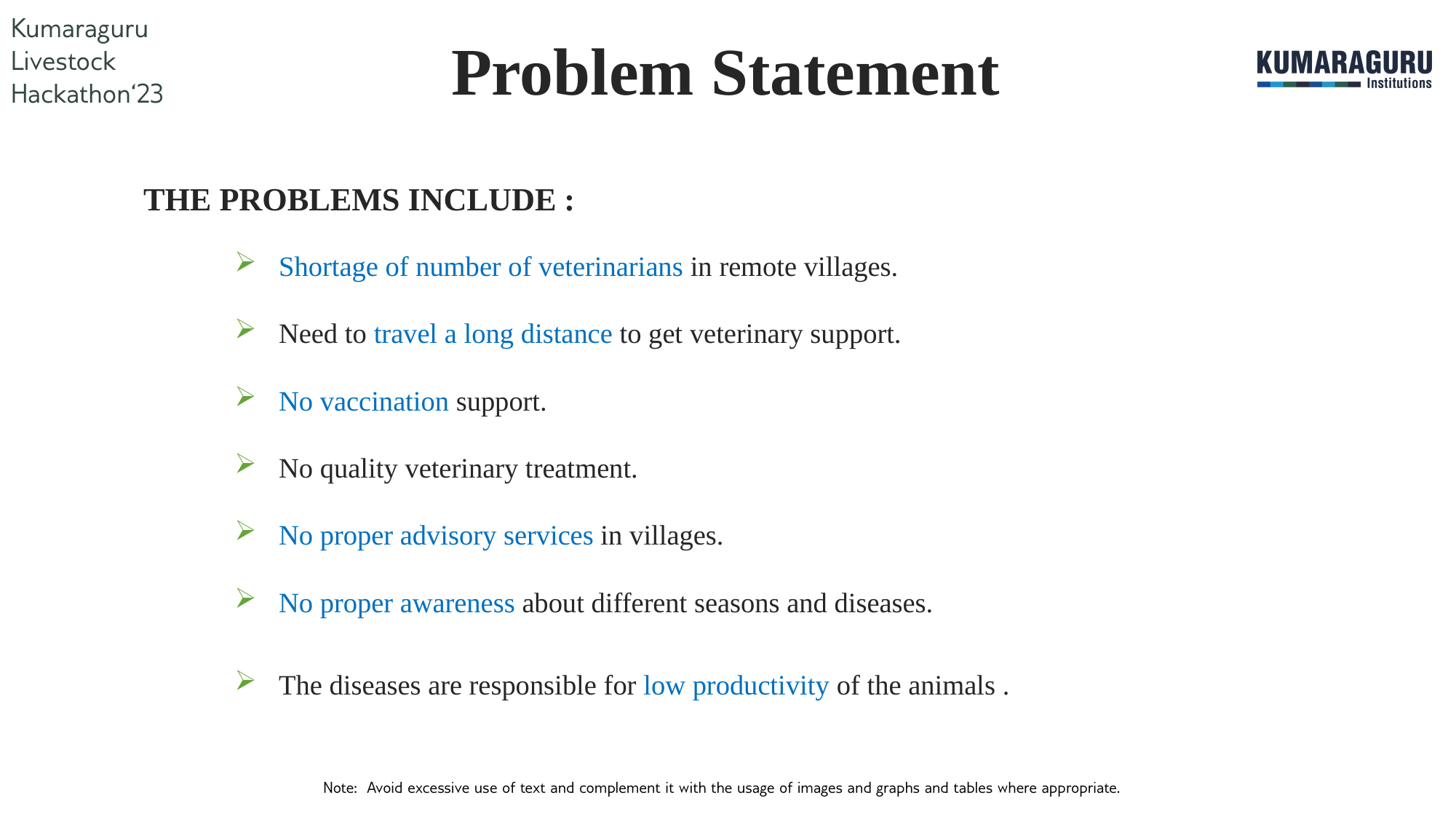

# Problem Statement

THE PROBLEMS INCLUDE :

    Shortage of number of veterinarians in remote villages.

    Need to travel a long distance to get veterinary support.

    No vaccination support.

    No quality veterinary treatment.

    No proper advisory services in villages.

    No proper awareness about different seasons and diseases.

    The diseases are responsible for low productivity of the animals .